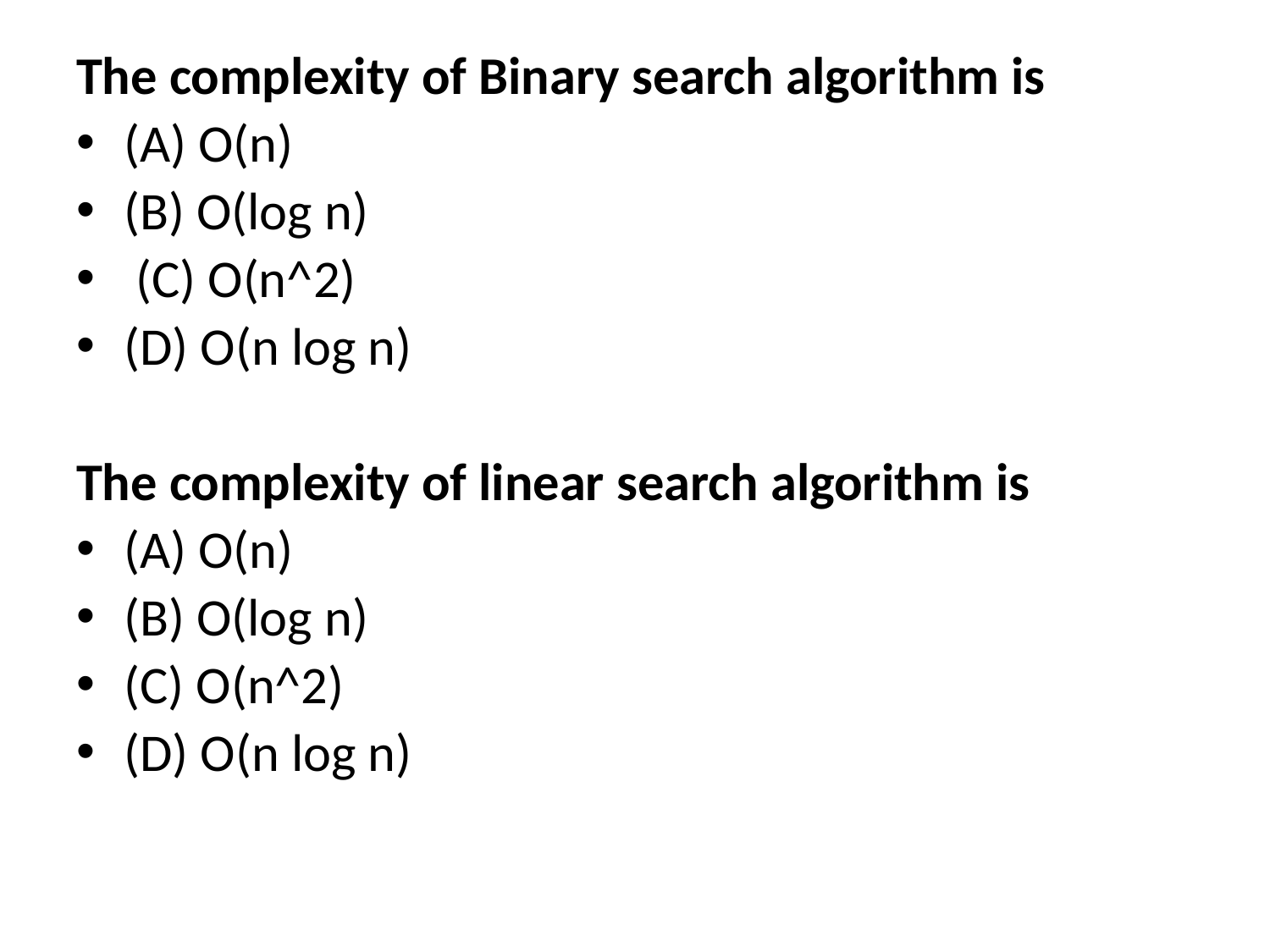

The complexity of Binary search algorithm is
(A) O(n)
(B) O(log n)
 (C) O(n^2)
(D) O(n log n)

The complexity of linear search algorithm is
(A) O(n)
(B) O(log n)
(C) O(n^2)
(D) O(n log n)